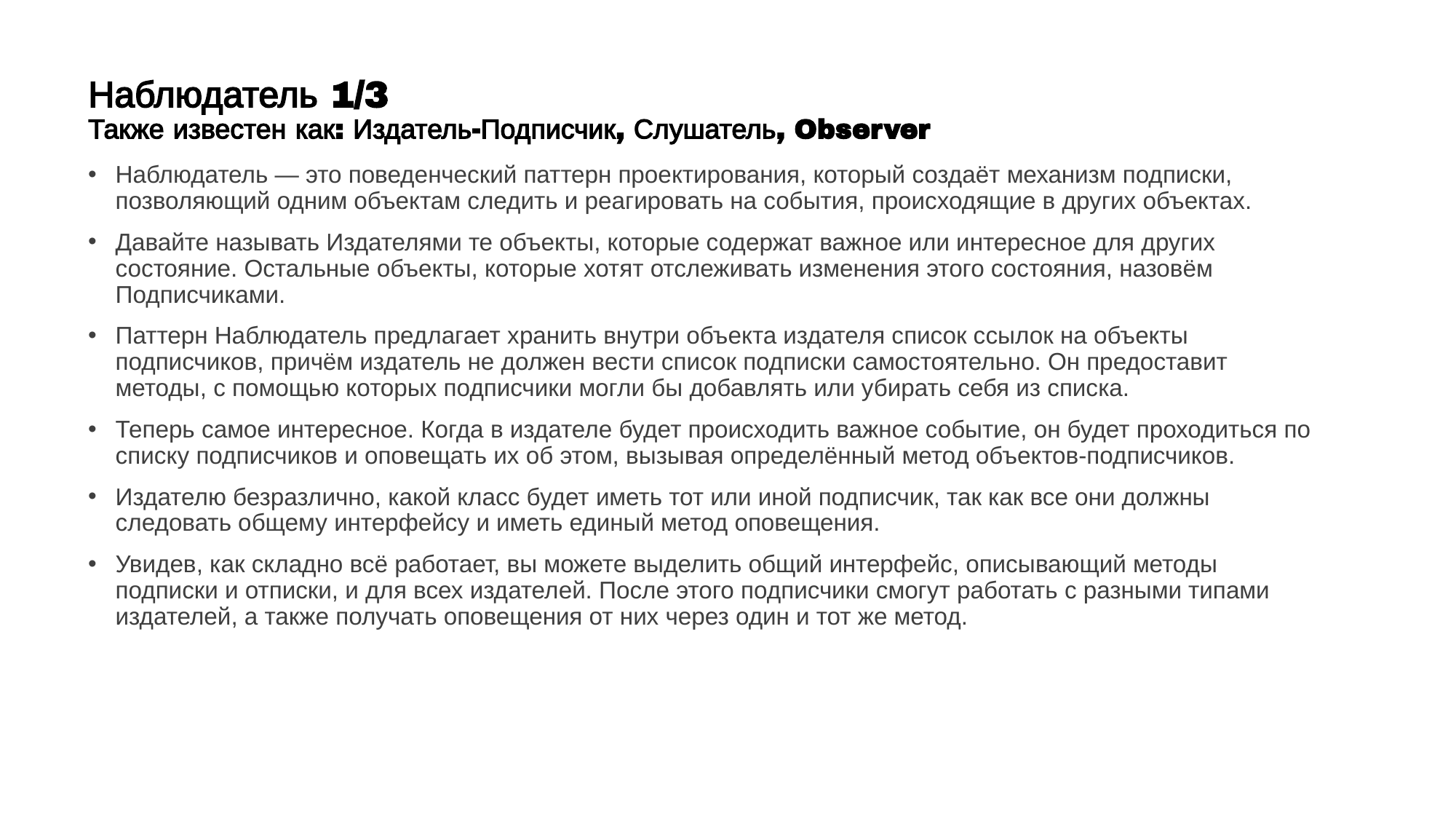

# Наблюдатель 1/3 Также известен как: Издатель-Подписчик, Слушатель, Observer
Наблюдатель — это поведенческий паттерн проектирования, который создаёт механизм подписки, позволяющий одним объектам следить и реагировать на события, происходящие в других объектах.
Давайте называть Издателями те объекты, которые содержат важное или интересное для других состояние. Остальные объекты, которые хотят отслеживать изменения этого состояния, назовём Подписчиками.
Паттерн Наблюдатель предлагает хранить внутри объекта издателя список ссылок на объекты подписчиков, причём издатель не должен вести список подписки самостоятельно. Он предоставит методы, с помощью которых подписчики могли бы добавлять или убирать себя из списка.
Теперь самое интересное. Когда в издателе будет происходить важное событие, он будет проходиться по списку подписчиков и оповещать их об этом, вызывая определённый метод объектов-подписчиков.
Издателю безразлично, какой класс будет иметь тот или иной подписчик, так как все они должны следовать общему интерфейсу и иметь единый метод оповещения.
Увидев, как складно всё работает, вы можете выделить общий интерфейс, описывающий методы подписки и отписки, и для всех издателей. После этого подписчики смогут работать с разными типами издателей, а также получать оповещения от них через один и тот же метод.